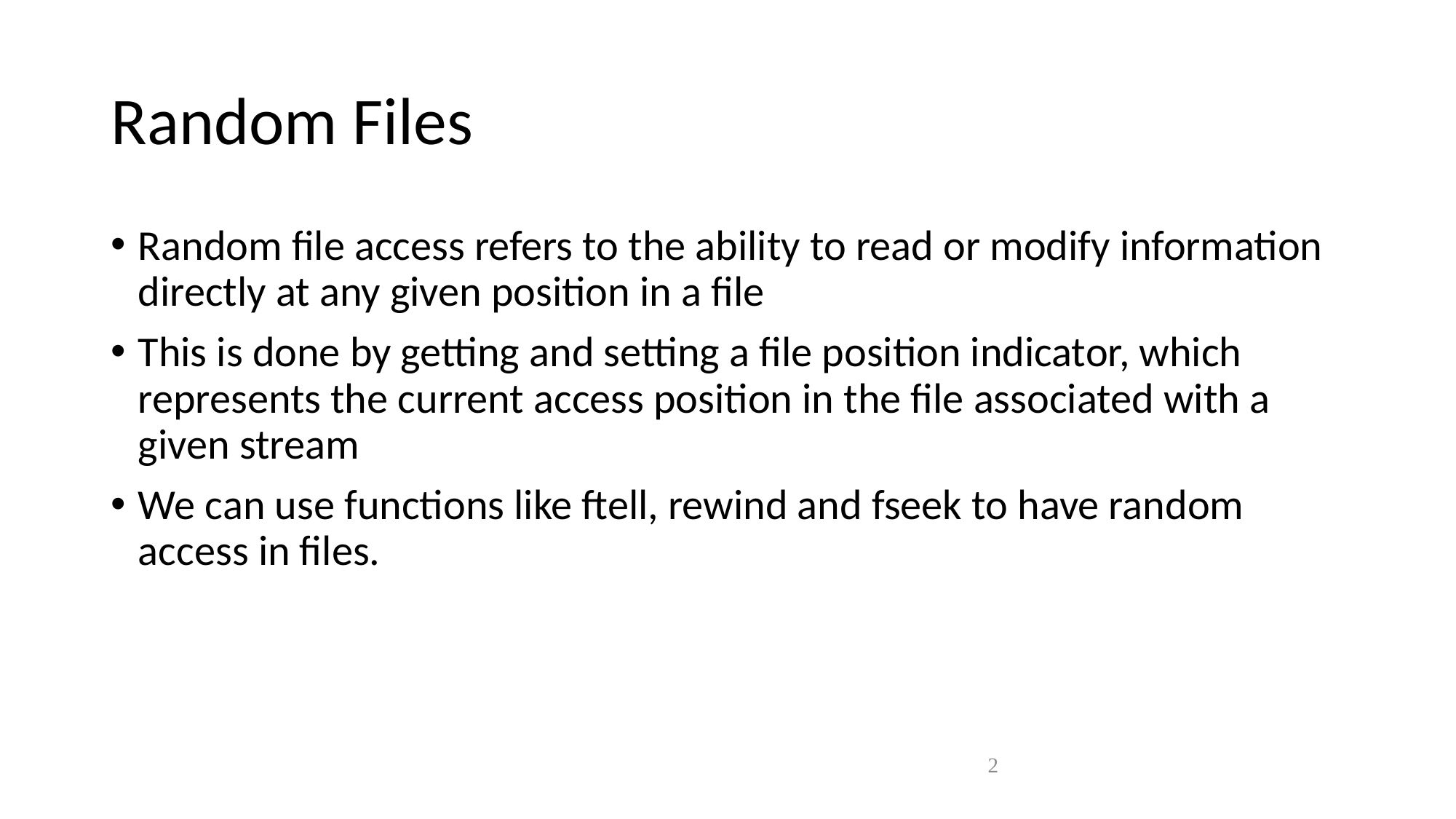

# Random Files
Random file access refers to the ability to read or modify information directly at any given position in a file
This is done by getting and setting a file position indicator, which represents the current access position in the file associated with a given stream
We can use functions like ftell, rewind and fseek to have random access in files.
2